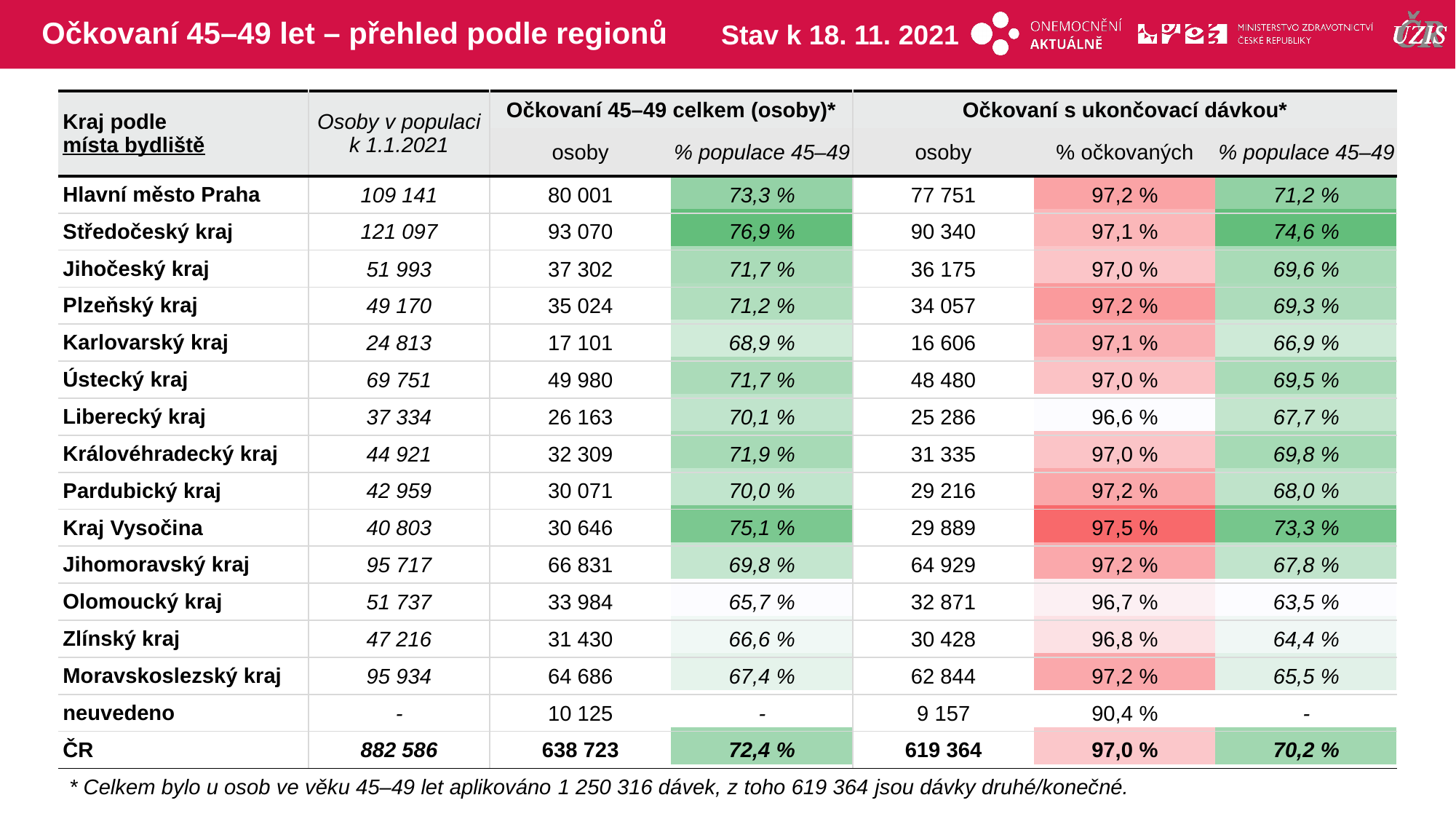

# Očkovaní 45–49 let – přehled podle regionů
Stav k 18. 11. 2021
| Kraj podle místa bydliště | Osoby v populaci k 1.1.2021 | Očkovaní 45–49 celkem (osoby)\* |  | Očkovaní s ukončovací dávkou\* |  |  |
| --- | --- | --- | --- | --- | --- | --- |
|  |  | osoby | % populace 45–49 | osoby | % očkovaných | % populace 45–49 |
| Hlavní město Praha | 109 141 | 80 001 | 73,3 % | 77 751 | 97,2 % | 71,2 % |
| Středočeský kraj | 121 097 | 93 070 | 76,9 % | 90 340 | 97,1 % | 74,6 % |
| Jihočeský kraj | 51 993 | 37 302 | 71,7 % | 36 175 | 97,0 % | 69,6 % |
| Plzeňský kraj | 49 170 | 35 024 | 71,2 % | 34 057 | 97,2 % | 69,3 % |
| Karlovarský kraj | 24 813 | 17 101 | 68,9 % | 16 606 | 97,1 % | 66,9 % |
| Ústecký kraj | 69 751 | 49 980 | 71,7 % | 48 480 | 97,0 % | 69,5 % |
| Liberecký kraj | 37 334 | 26 163 | 70,1 % | 25 286 | 96,6 % | 67,7 % |
| Královéhradecký kraj | 44 921 | 32 309 | 71,9 % | 31 335 | 97,0 % | 69,8 % |
| Pardubický kraj | 42 959 | 30 071 | 70,0 % | 29 216 | 97,2 % | 68,0 % |
| Kraj Vysočina | 40 803 | 30 646 | 75,1 % | 29 889 | 97,5 % | 73,3 % |
| Jihomoravský kraj | 95 717 | 66 831 | 69,8 % | 64 929 | 97,2 % | 67,8 % |
| Olomoucký kraj | 51 737 | 33 984 | 65,7 % | 32 871 | 96,7 % | 63,5 % |
| Zlínský kraj | 47 216 | 31 430 | 66,6 % | 30 428 | 96,8 % | 64,4 % |
| Moravskoslezský kraj | 95 934 | 64 686 | 67,4 % | 62 844 | 97,2 % | 65,5 % |
| neuvedeno | - | 10 125 | - | 9 157 | 90,4 % | - |
| ČR | 882 586 | 638 723 | 72,4 % | 619 364 | 97,0 % | 70,2 % |
|  |  |  |  |  |  |
| --- | --- | --- | --- | --- | --- |
|  |  |  |  |  |  |
|  |  |  |  |  |  |
|  |  |  |  |  |  |
|  |  |  |  |  |  |
|  |  |  |  |  |  |
|  |  |  |  |  |  |
|  |  |  |  |  |  |
|  |  |  |  |  |  |
|  |  |  |  |  |  |
|  |  |  |  |  |  |
|  |  |  |  |  |  |
|  |  |  |  |  |  |
|  |  |  |  |  |  |
|  |  |  |  |  |  |
|  |  |  |  |  |  |
* Celkem bylo u osob ve věku 45–49 let aplikováno 1 250 316 dávek, z toho 619 364 jsou dávky druhé/konečné.